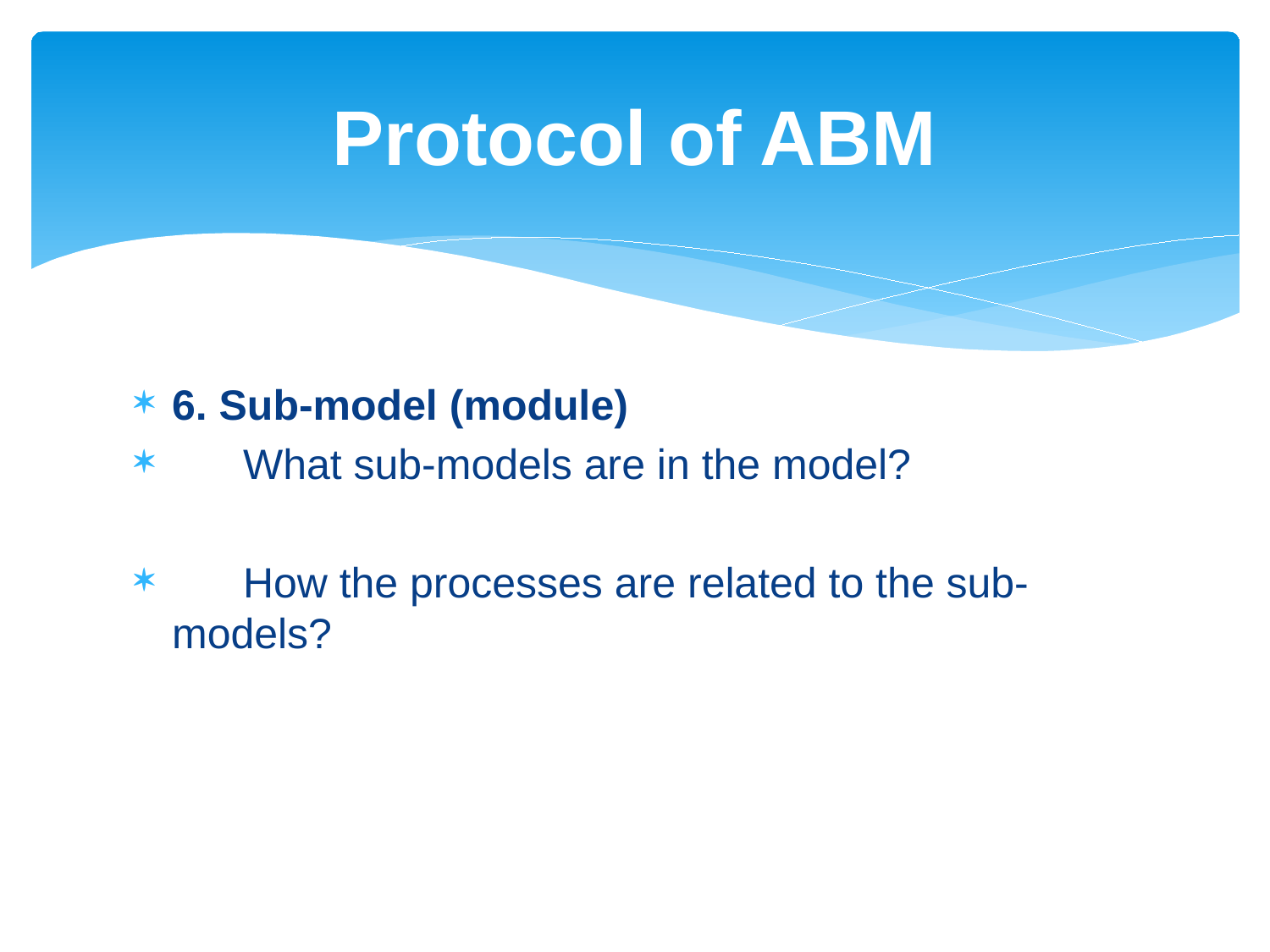

# Protocol of ABM
6. Sub-model (module)
      What sub-models are in the model?

      How the processes are related to the sub-models?